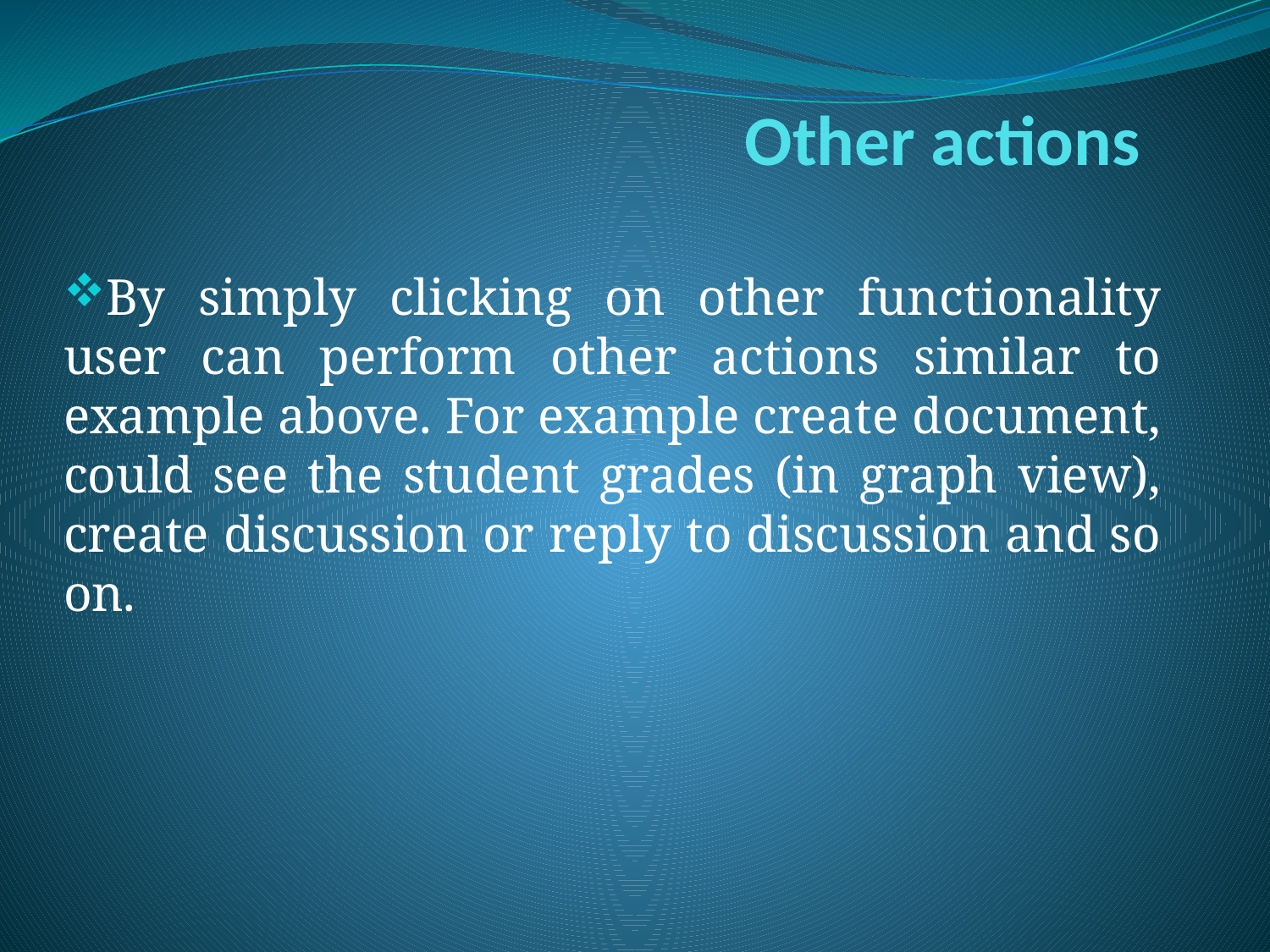

# Other actions

By simply clicking on other functionality user can perform other actions similar to example above. For example create document, could see the student grades (in graph view), create discussion or reply to discussion and so on.